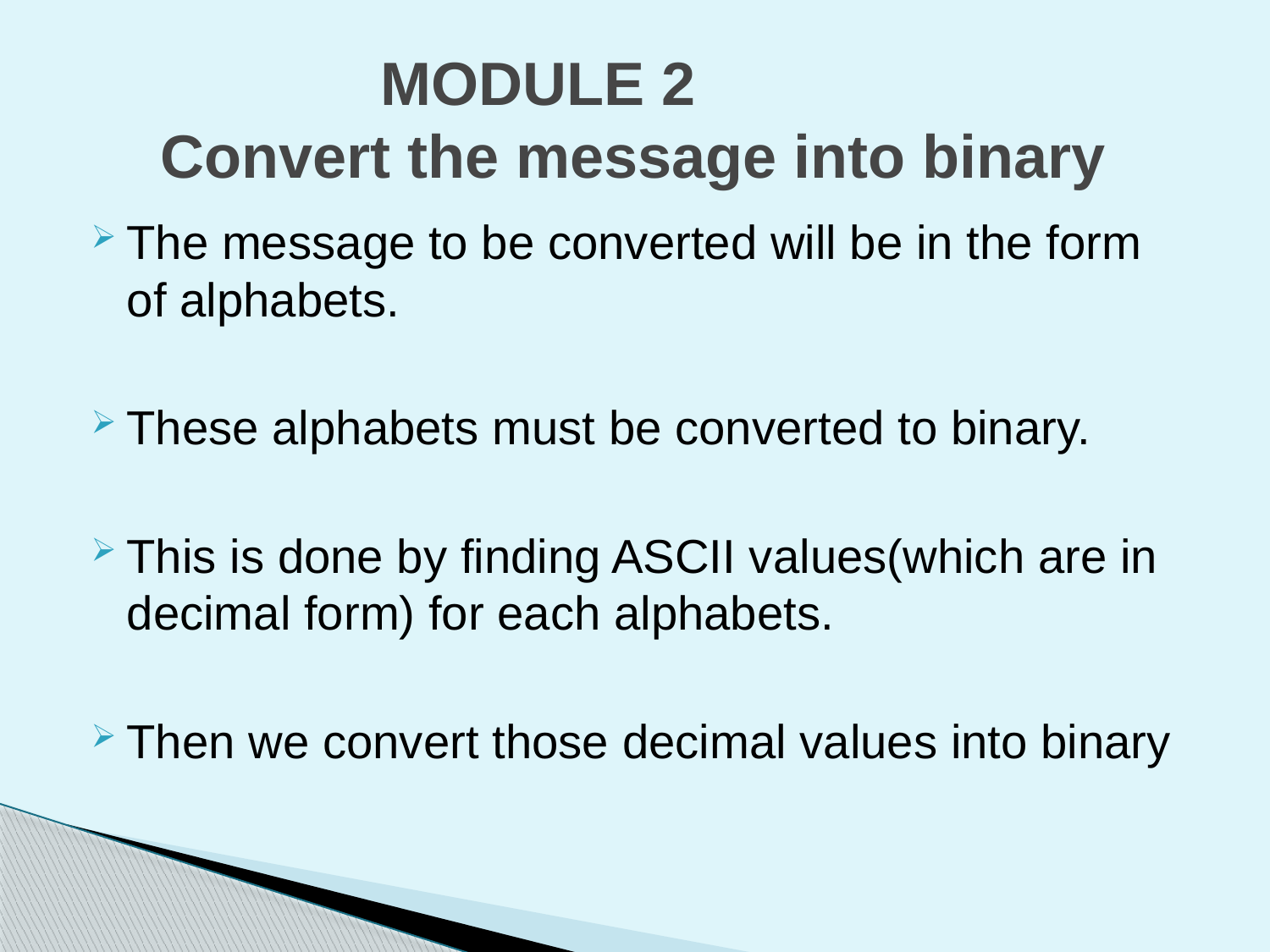

# MODULE 2 Convert the message into binary
The message to be converted will be in the form of alphabets.

These alphabets must be converted to binary.

This is done by finding ASCII values(which are in decimal form) for each alphabets.

Then we convert those decimal values into binary